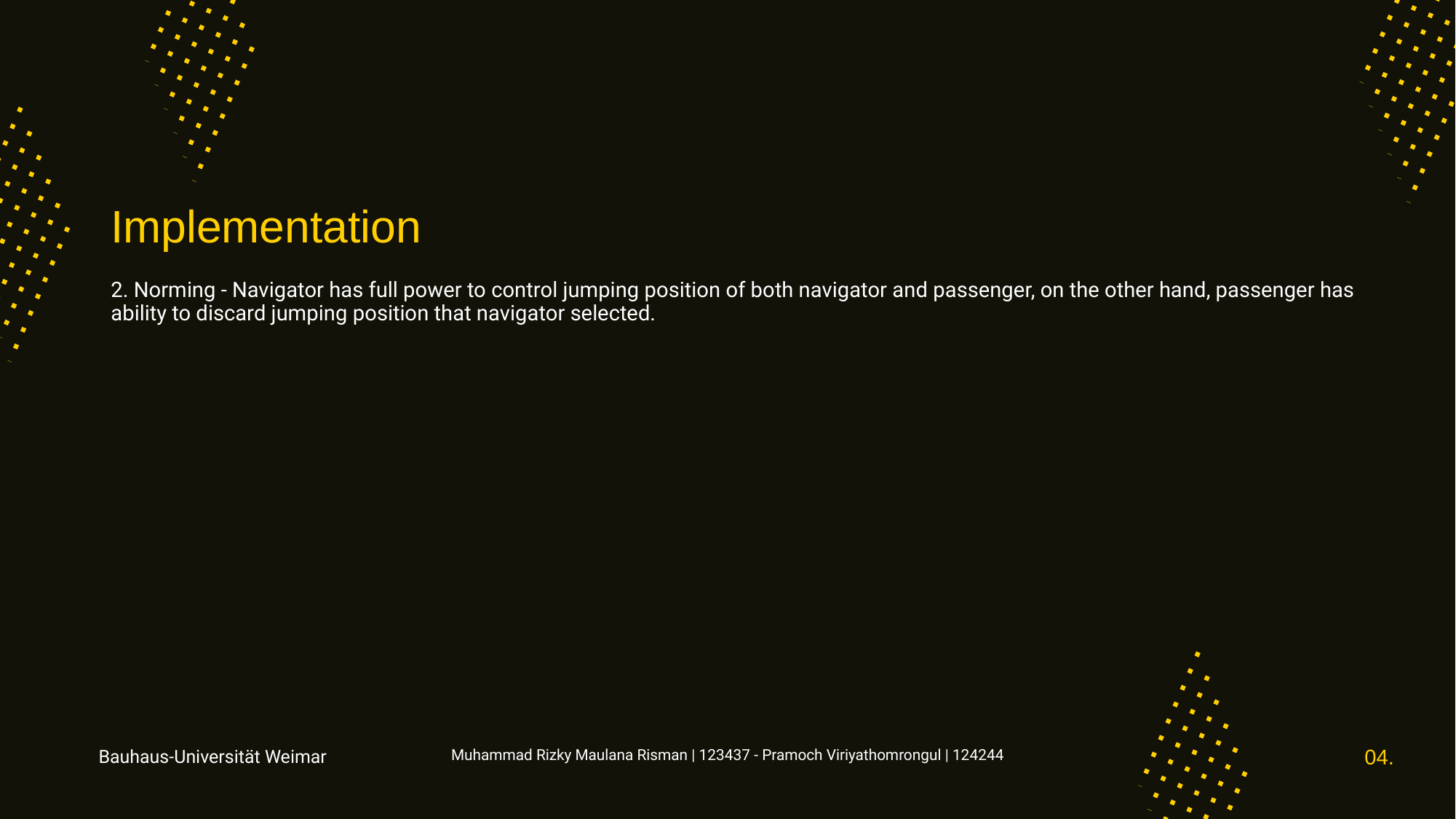

# Implementation
2. Norming - Navigator has full power to control jumping position of both navigator and passenger, on the other hand, passenger has ability to discard jumping position that navigator selected.

Bauhaus-Universität Weimar
Muhammad Rizky Maulana Risman | 123437 - Pramoch Viriyathomrongul | 124244
04.